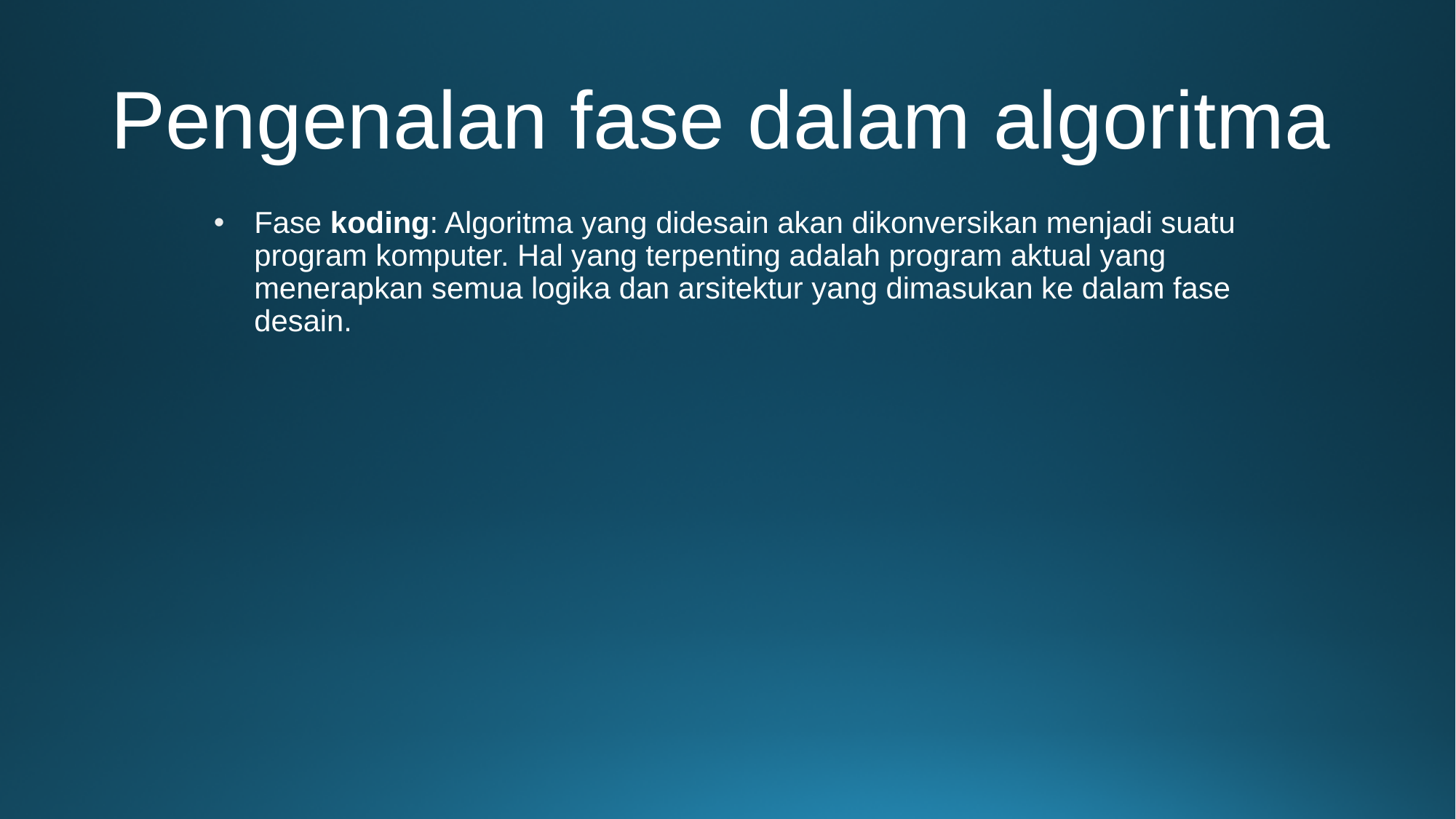

# Pengenalan fase dalam algoritma
Fase koding: Algoritma yang didesain akan dikonversikan menjadi suatu program komputer. Hal yang terpenting adalah program aktual yang menerapkan semua logika dan arsitektur yang dimasukan ke dalam fase desain.